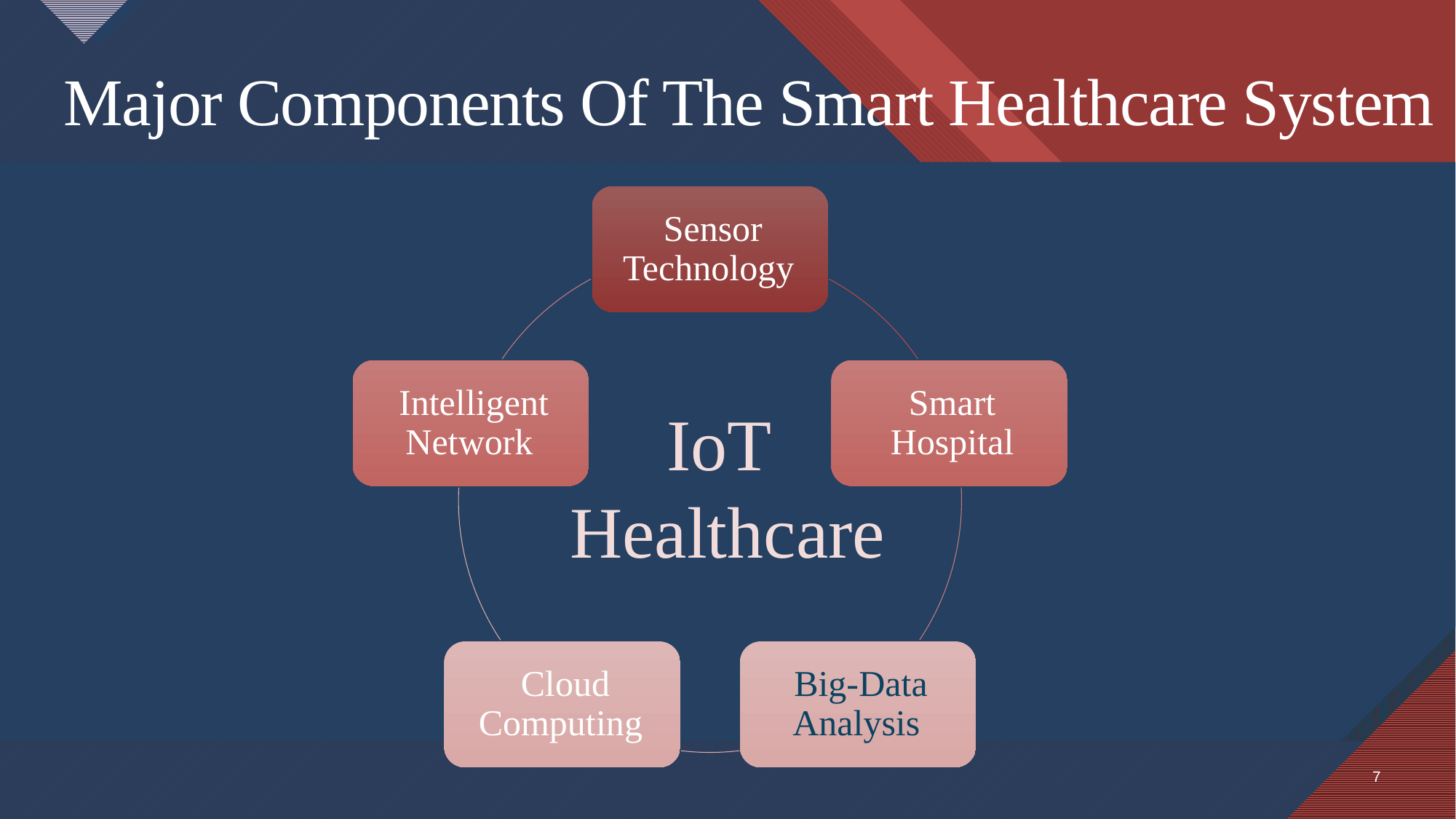

# Major Components Of The Smart Healthcare System
Sensor Technology
Smart Hospital
Big-Data Analysis
Cloud Computing
Intelligent Network
IoT
Healthcare
7